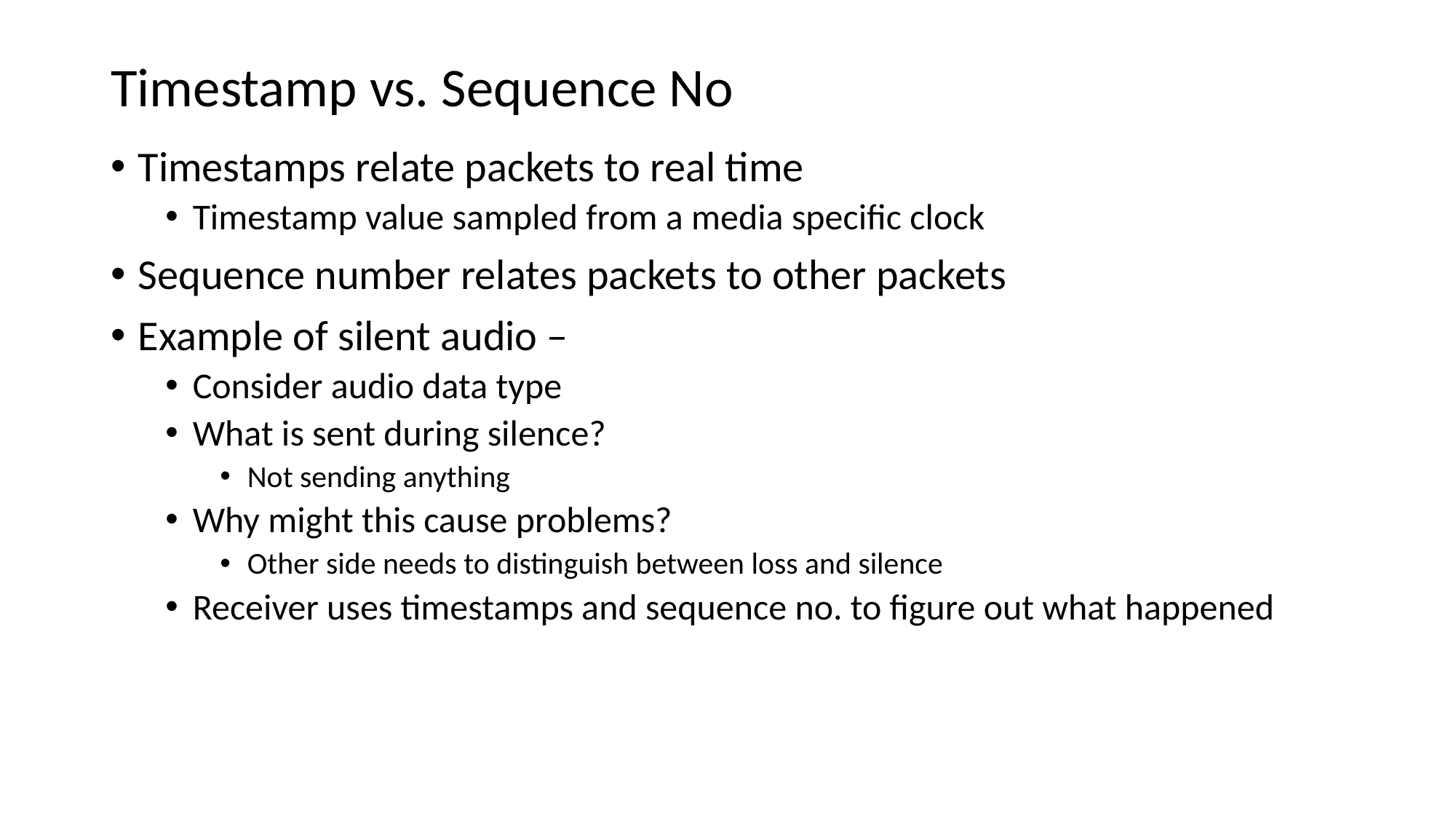

Timestamp vs. Sequence No
Timestamps relate packets to real time
Timestamp value sampled from a media specific clock
Sequence number relates packets to other packets
Example of silent audio –
Consider audio data type
What is sent during silence?
Not sending anything
Why might this cause problems?
Other side needs to distinguish between loss and silence
Receiver uses timestamps and sequence no. to figure out what happened